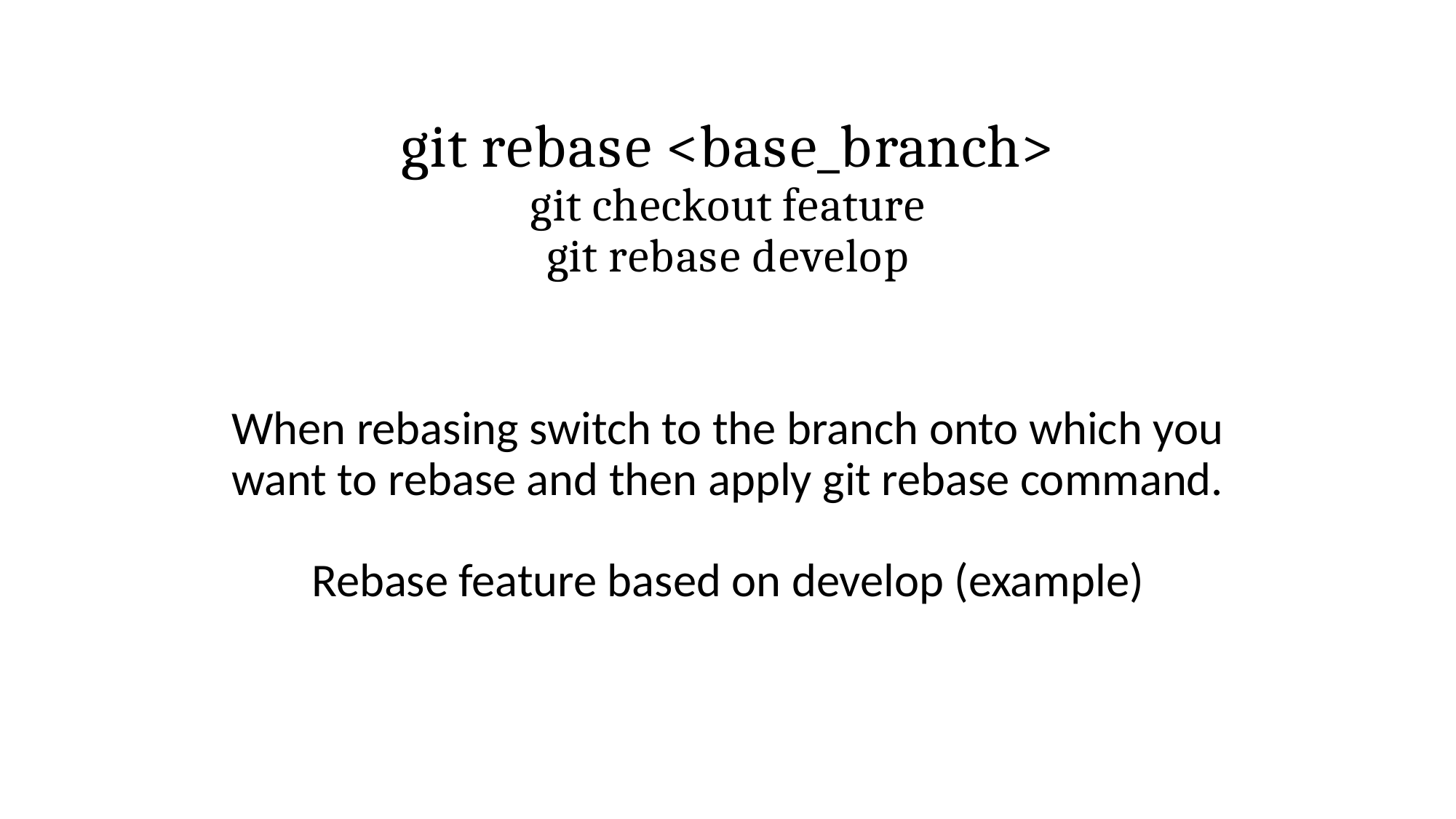

# git rebase <base_branch> git checkout feature git rebase develop
When rebasing switch to the branch onto which you want to rebase and then apply git rebase command.

Rebase feature based on develop (example)